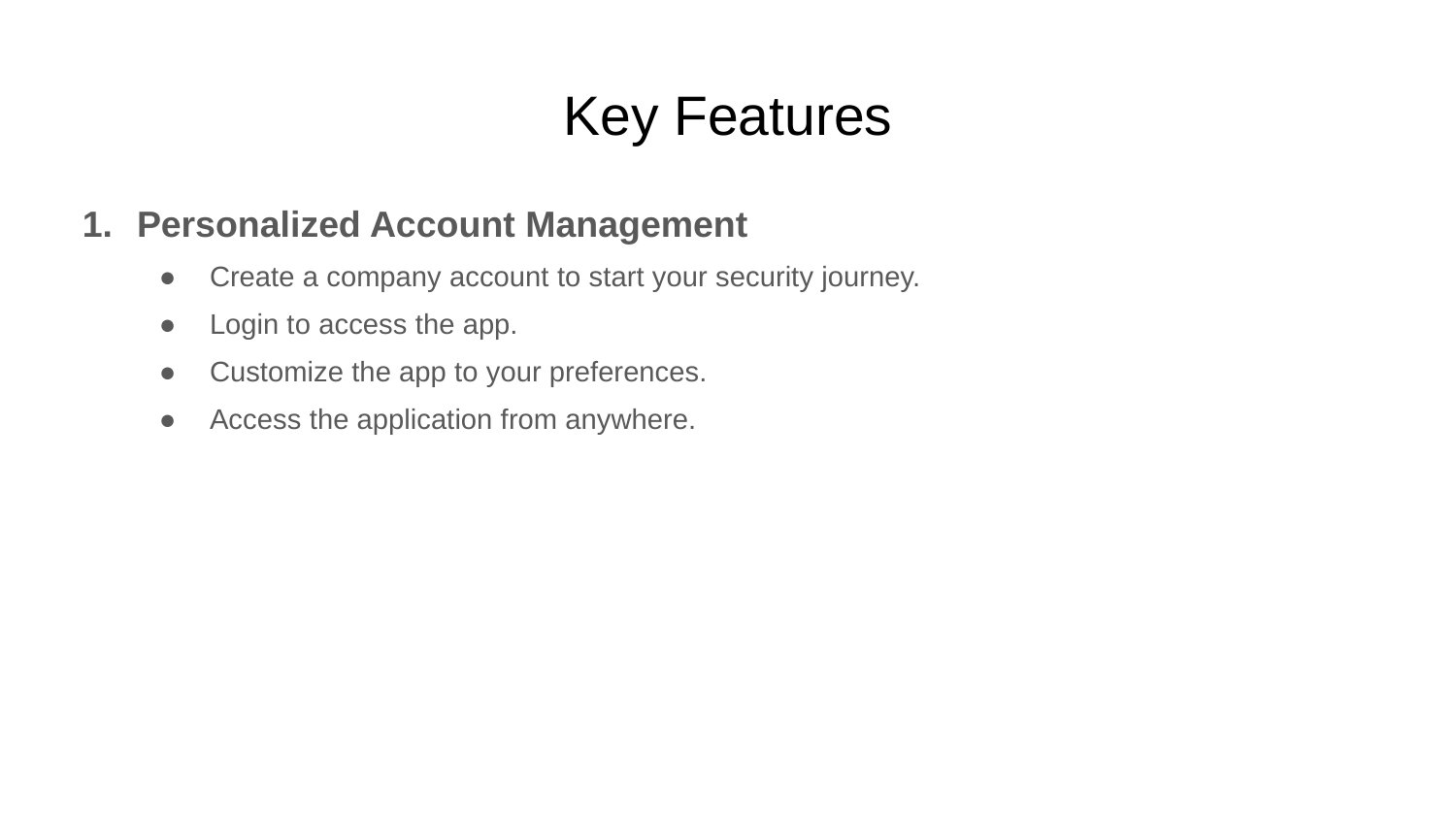

# Key Features
Personalized Account Management
Create a company account to start your security journey.
Login to access the app.
Customize the app to your preferences.
Access the application from anywhere.